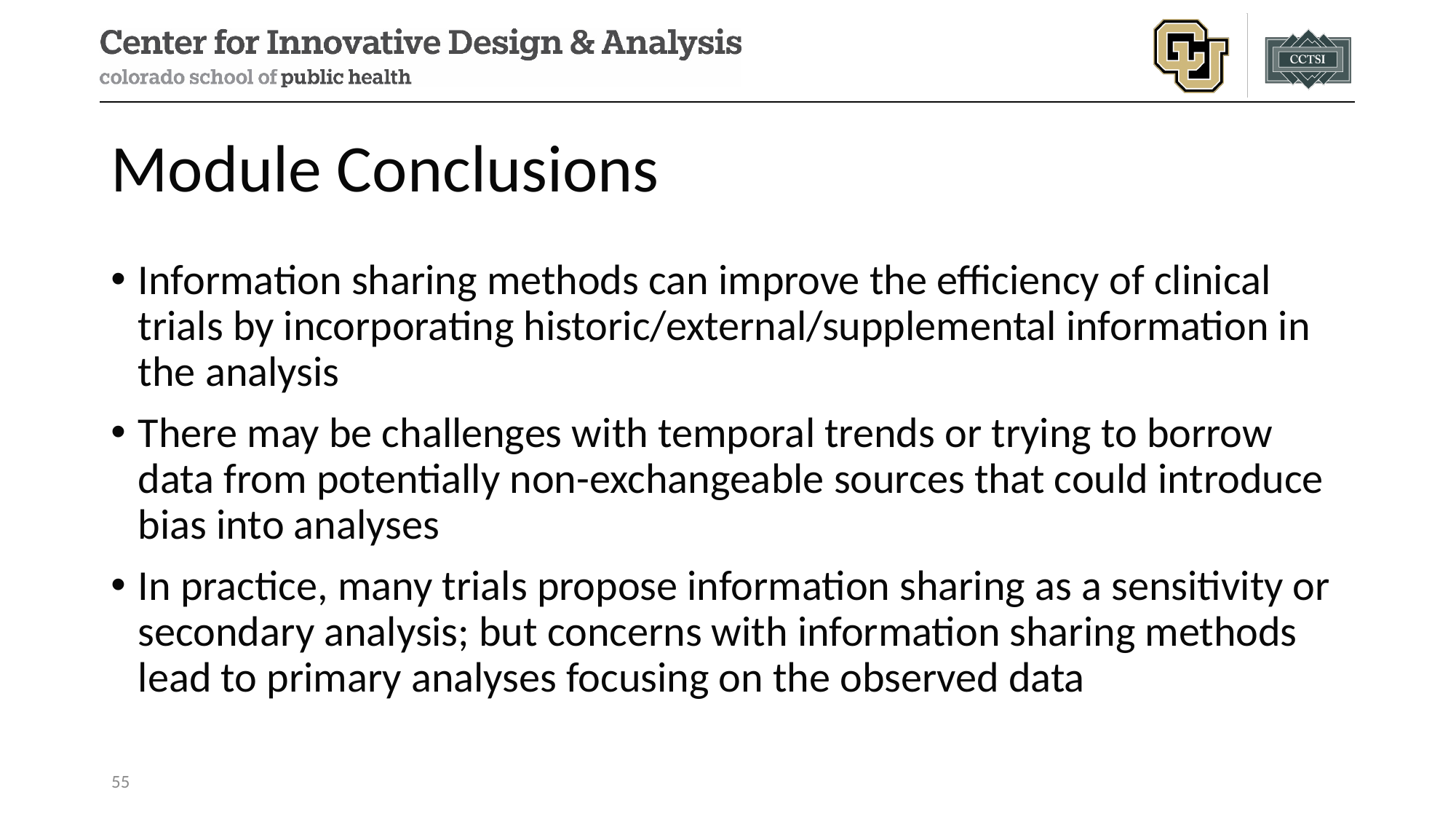

# Module Conclusions
Information sharing methods can improve the efficiency of clinical trials by incorporating historic/external/supplemental information in the analysis
There may be challenges with temporal trends or trying to borrow data from potentially non-exchangeable sources that could introduce bias into analyses
In practice, many trials propose information sharing as a sensitivity or secondary analysis; but concerns with information sharing methods lead to primary analyses focusing on the observed data

55